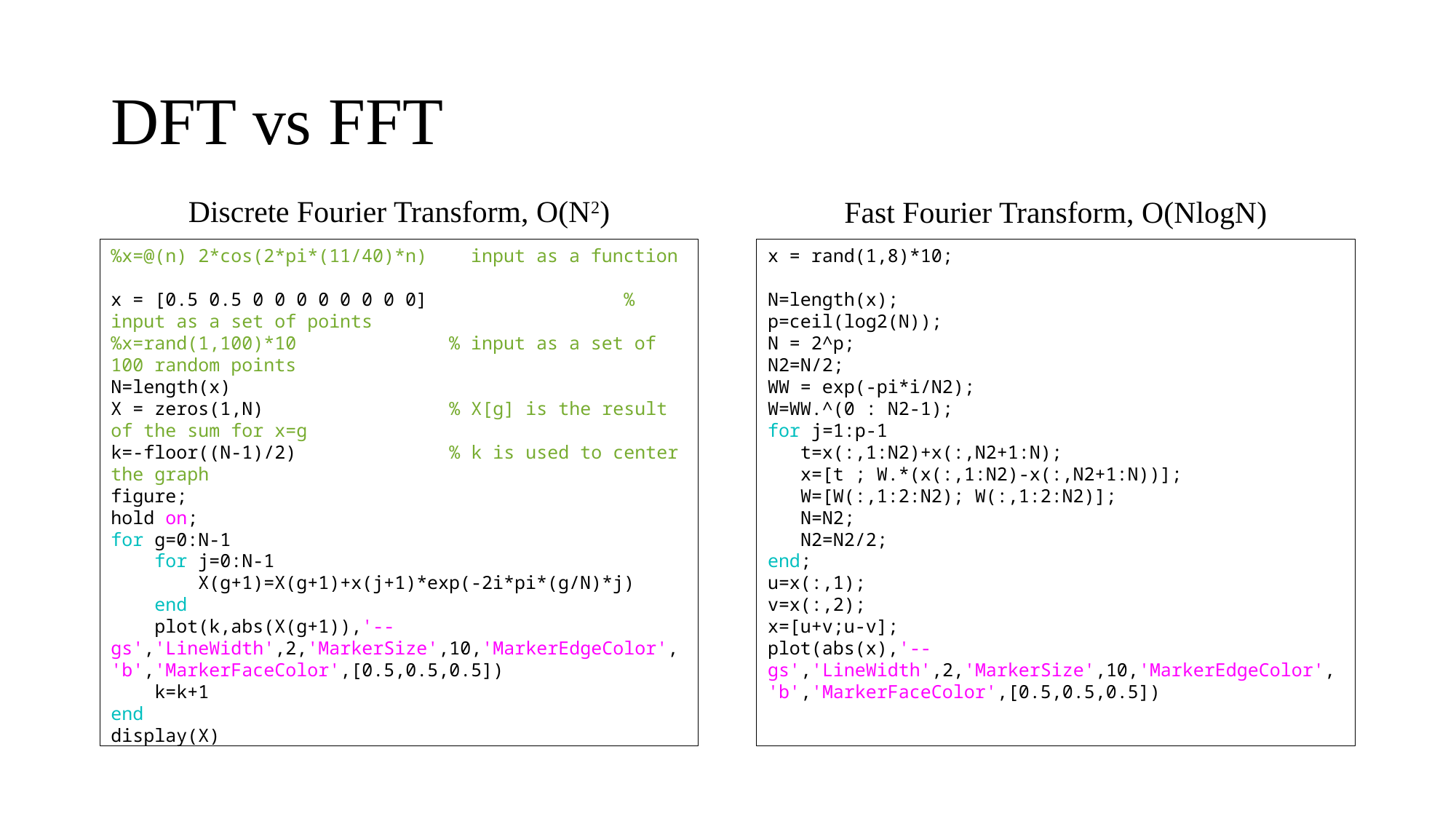

# DFT vs FFT
Discrete Fourier Transform, O(N2)
Fast Fourier Transform, O(NlogN)
x = rand(1,8)*10;

N=length(x);
p=ceil(log2(N));
N = 2^p;
N2=N/2;
WW = exp(-pi*i/N2);
W=WW.^(0 : N2-1);
for j=1:p-1
   t=x(:,1:N2)+x(:,N2+1:N);
   x=[t ; W.*(x(:,1:N2)-x(:,N2+1:N))];
   W=[W(:,1:2:N2); W(:,1:2:N2)];
   N=N2;
   N2=N2/2;
end;
u=x(:,1);
v=x(:,2);
x=[u+v;u-v];
plot(abs(x),'--gs','LineWidth',2,'MarkerSize',10,'MarkerEdgeColor','b','MarkerFaceColor',[0.5,0.5,0.5])

%x=@(n) 2*cos(2*pi*(11/40)*n)    input as a function
x = [0.5 0.5 0 0 0 0 0 0 0 0]                  % input as a set of points
%x=rand(1,100)*10              % input as a set of 100 random points
N=length(x)
X = zeros(1,N)                 % X[g] is the result of the sum for x=g
k=-floor((N-1)/2)              % k is used to center the graph
figure;
hold on;
for g=0:N-1
    for j=0:N-1
        X(g+1)=X(g+1)+x(j+1)*exp(-2i*pi*(g/N)*j)
    end
    plot(k,abs(X(g+1)),'--gs','LineWidth',2,'MarkerSize',10,'MarkerEdgeColor','b','MarkerFaceColor',[0.5,0.5,0.5])
    k=k+1
end
display(X)